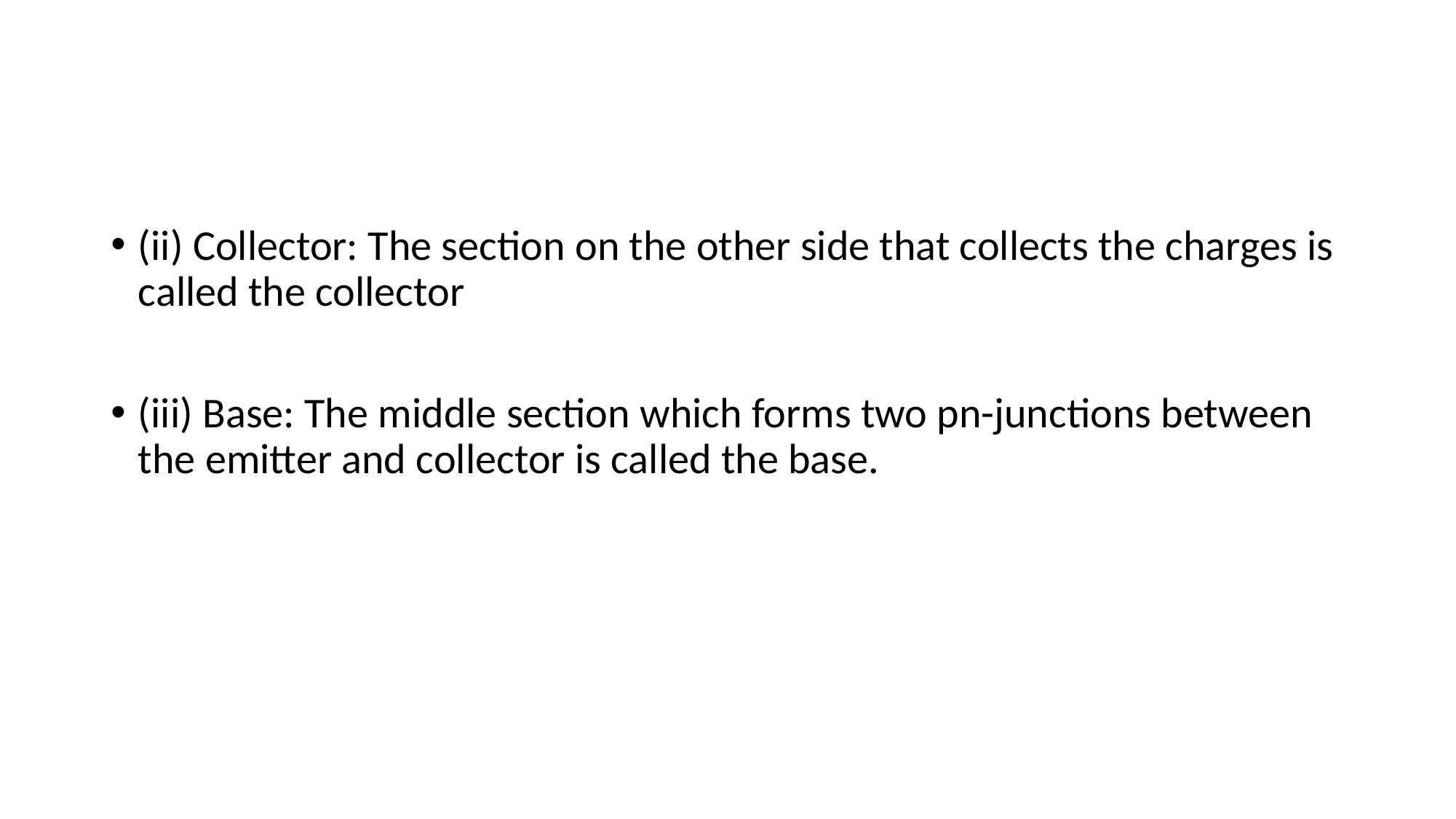

(ii) Collector: The section on the other side that collects the charges is called the collector

(iii) Base: The middle section which forms two pn-junctions between the emitter and collector is called the base.